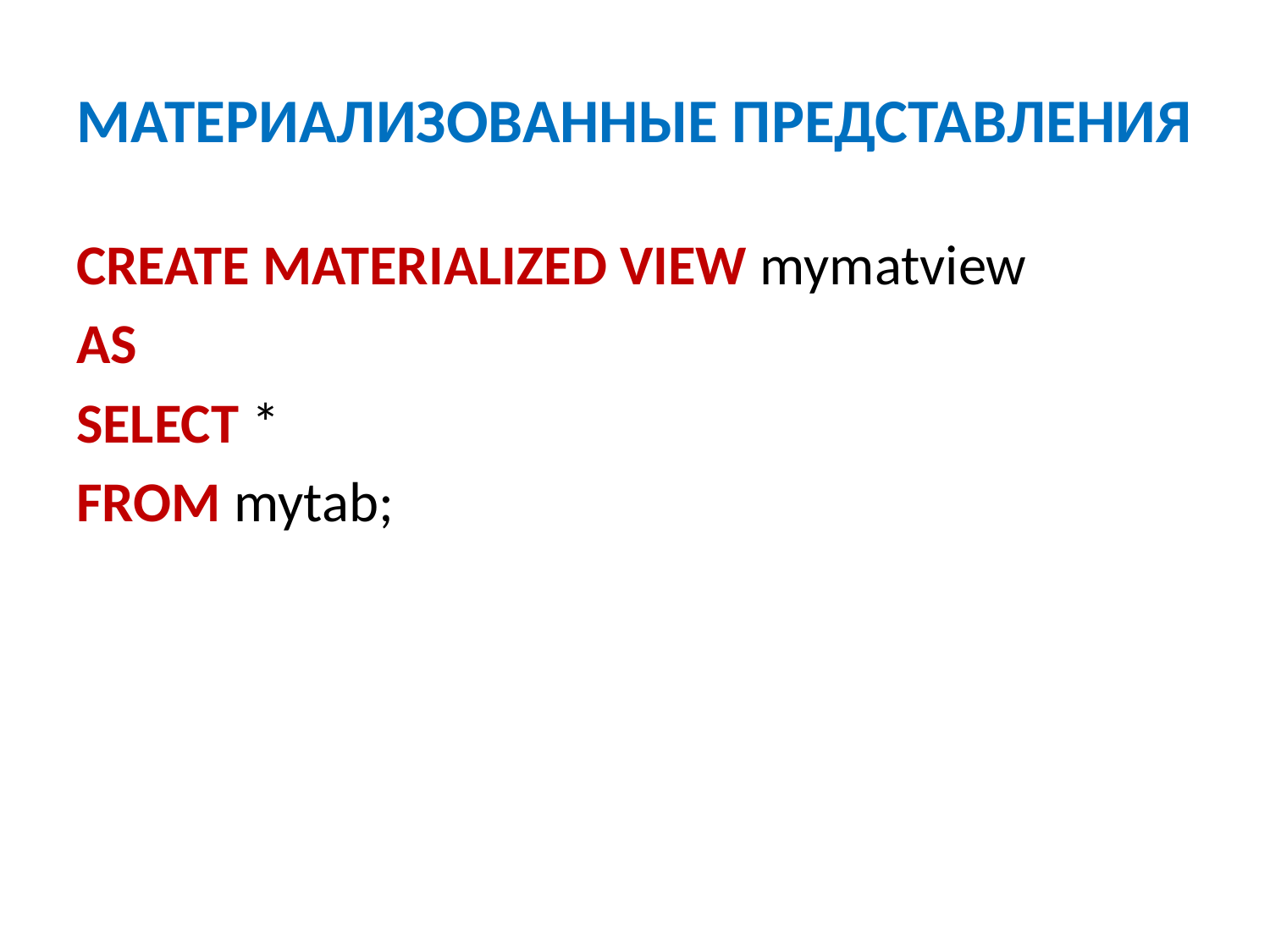

# МАТЕРИАЛИЗОВАННЫЕ ПРЕДСТАВЛЕНИЯ
CREATE MATERIALIZED VIEW mymatview
AS
SELECT *
FROM mytab;